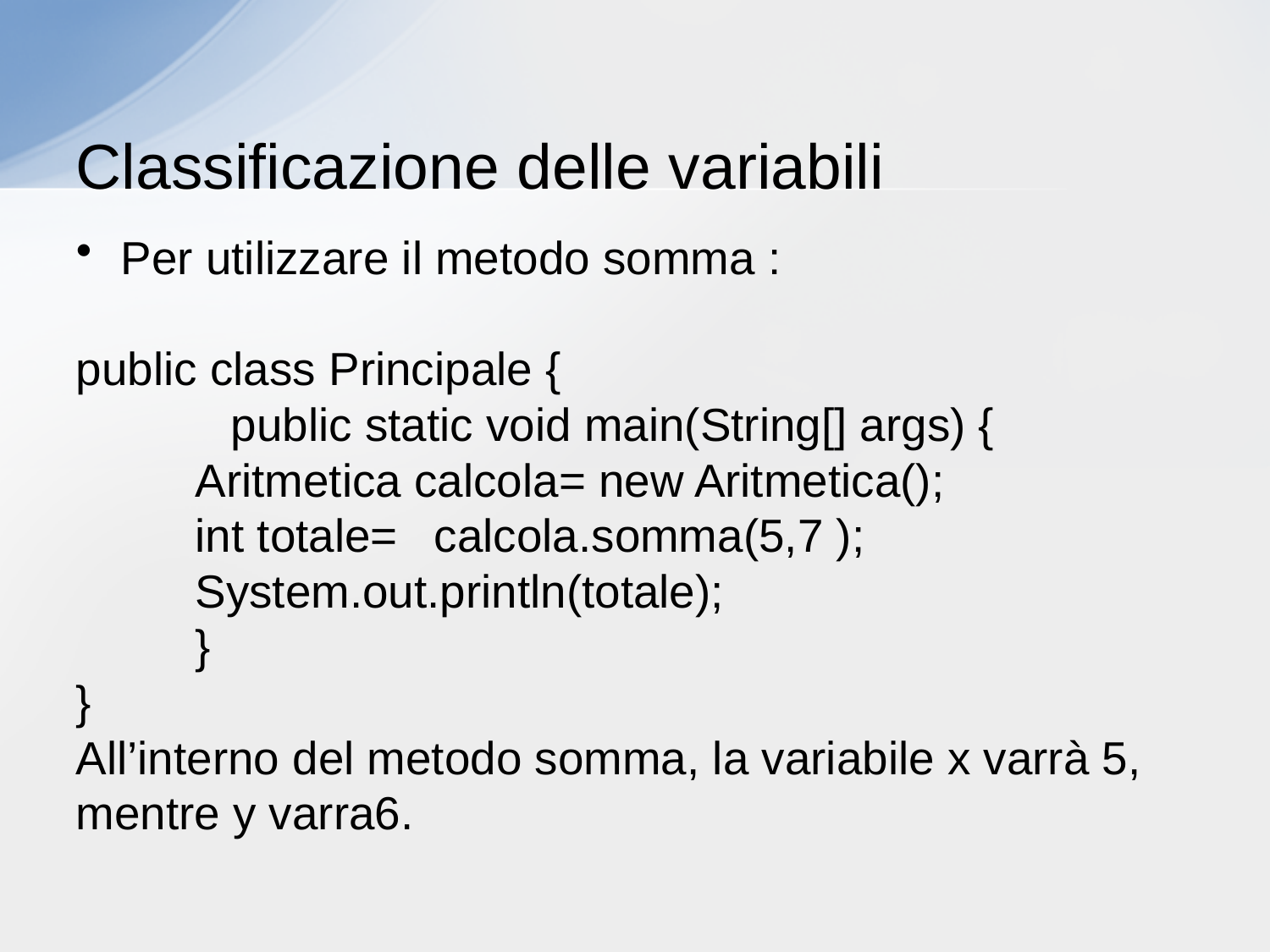

# Classificazione delle variabili
Per utilizzare il metodo somma :

public class Principale {
            public static void main(String[] args) {
		Aritmetica calcola= new Aritmetica();
		int totale=	calcola.somma(5,7 );
		System.out.println(totale);
	}
}
All’interno del metodo somma, la variabile x varrà 5, mentre y varra6.